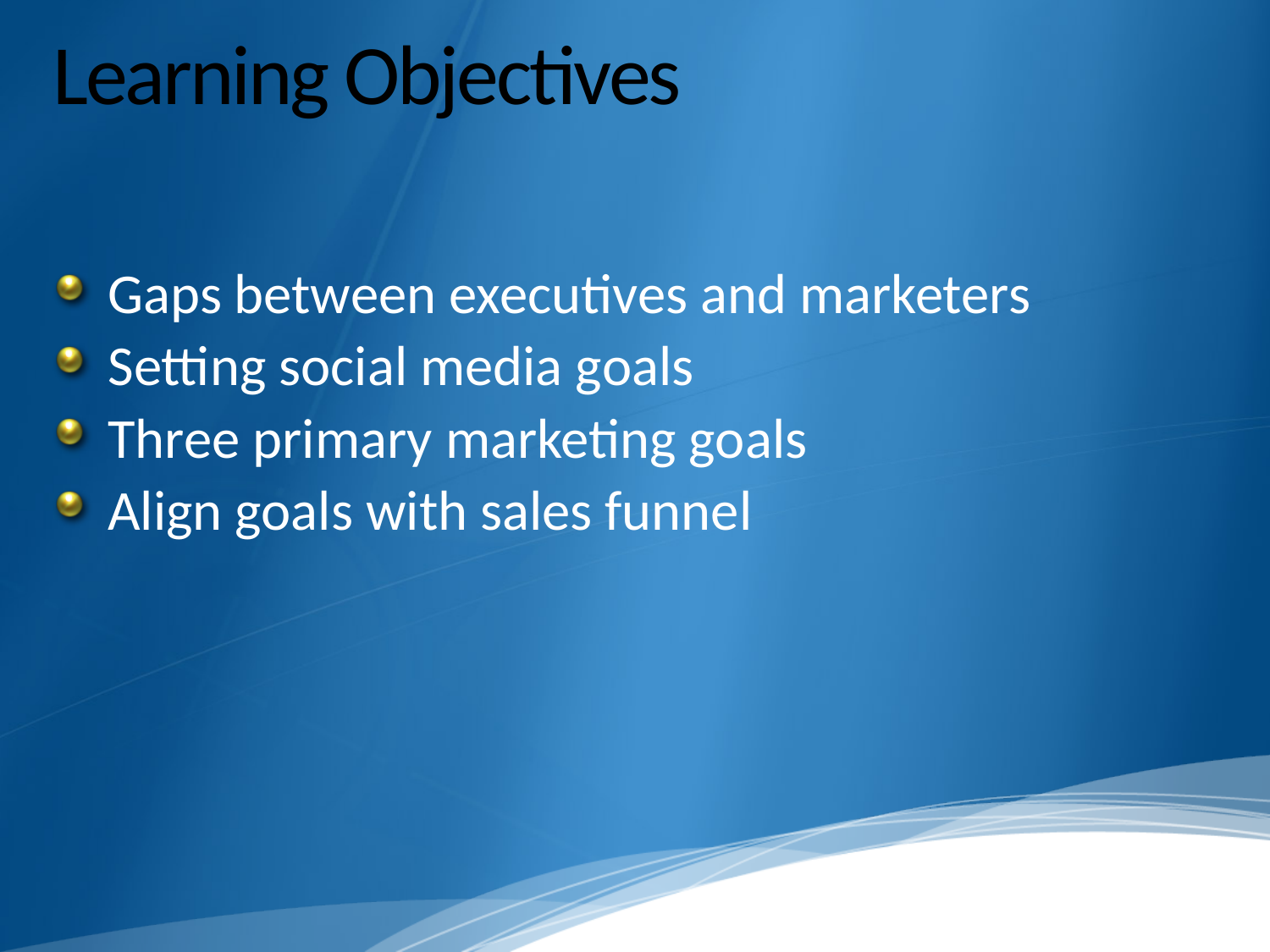

# Learning Objectives
Gaps between executives and marketers
Setting social media goals
Three primary marketing goals
Align goals with sales funnel